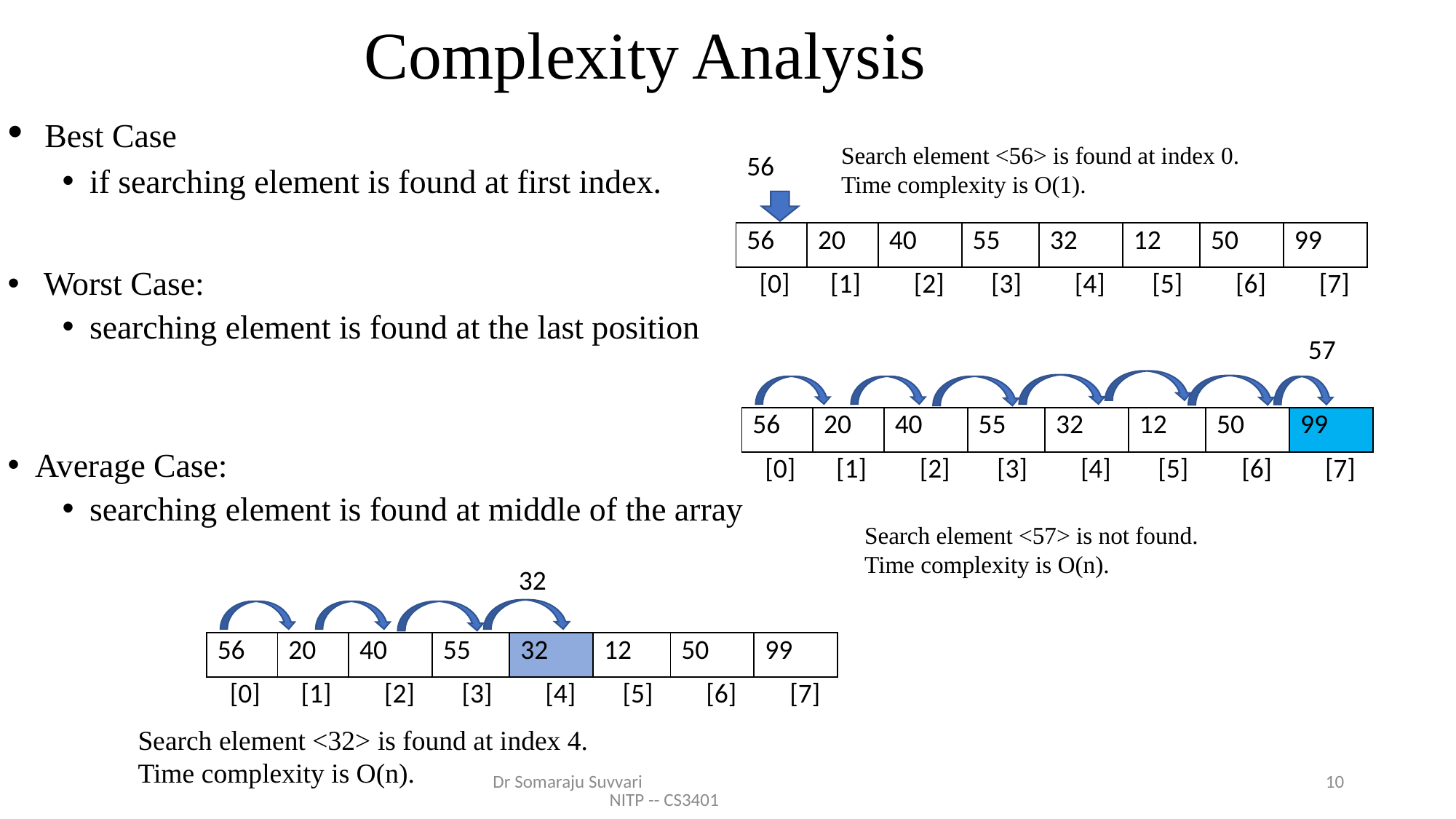

# Complexity Analysis
 Best Case
if searching element is found at first index.

 Worst Case:
searching element is found at the last position

Average Case:
searching element is found at middle of the array

Search element <56> is found at index 0.
Time complexity is O(1).
56

| 56 | 20 | 40 | 55 | 32 | 12 | 50 | 99 |
| --- | --- | --- | --- | --- | --- | --- | --- |
| [0] | [1] | [2] | [3] | [4] | [5] | [6] | [7] |
  57

| 56 | 20 | 40 | 55 | 32 | 12 | 50 | 99 |
| --- | --- | --- | --- | --- | --- | --- | --- |
| [0] | [1] | [2] | [3] | [4] | [5] | [6] | [7] |
Search element <57> is not found.
Time complexity is O(n).
32

| 56 | 20 | 40 | 55 | 32 | 12 | 50 | 99 |
| --- | --- | --- | --- | --- | --- | --- | --- |
| [0] | [1] | [2] | [3] | [4] | [5] | [6] | [7] |
Search element <32> is found at index 4.
Time complexity is O(n).
Dr Somaraju Suvvari                                                                                                        NITP -- CS3401
10